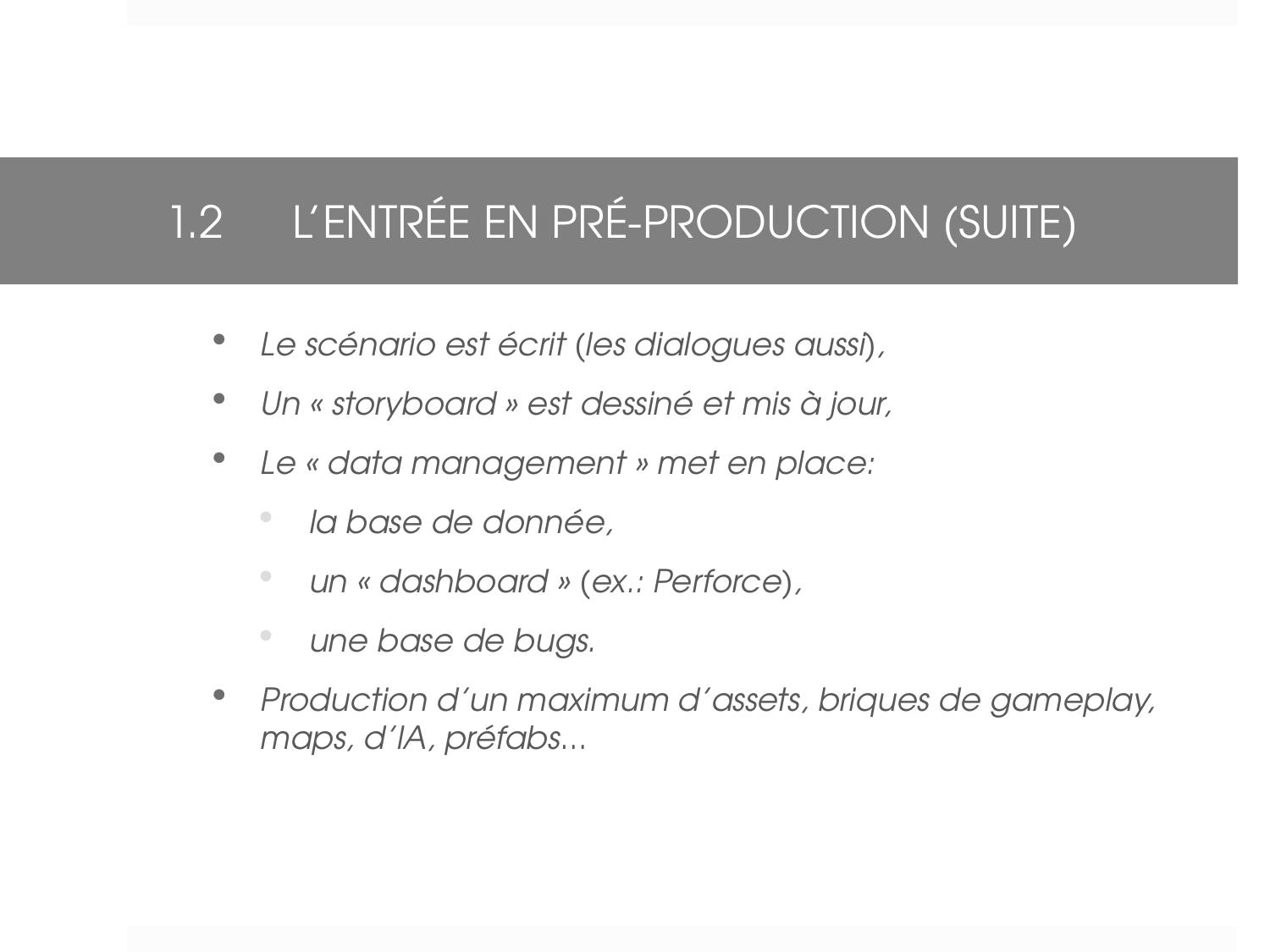

1.2	L’entrée en pré-production (suite)
Le scénario est écrit (les dialogues aussi),
Un « storyboard » est dessiné et mis à jour,
Le « data management » met en place:
la base de donnée,
un « dashboard » (ex.: Perforce),
une base de bugs.
Production d’un maximum d’assets, briques de gameplay, maps, d’IA, préfabs…